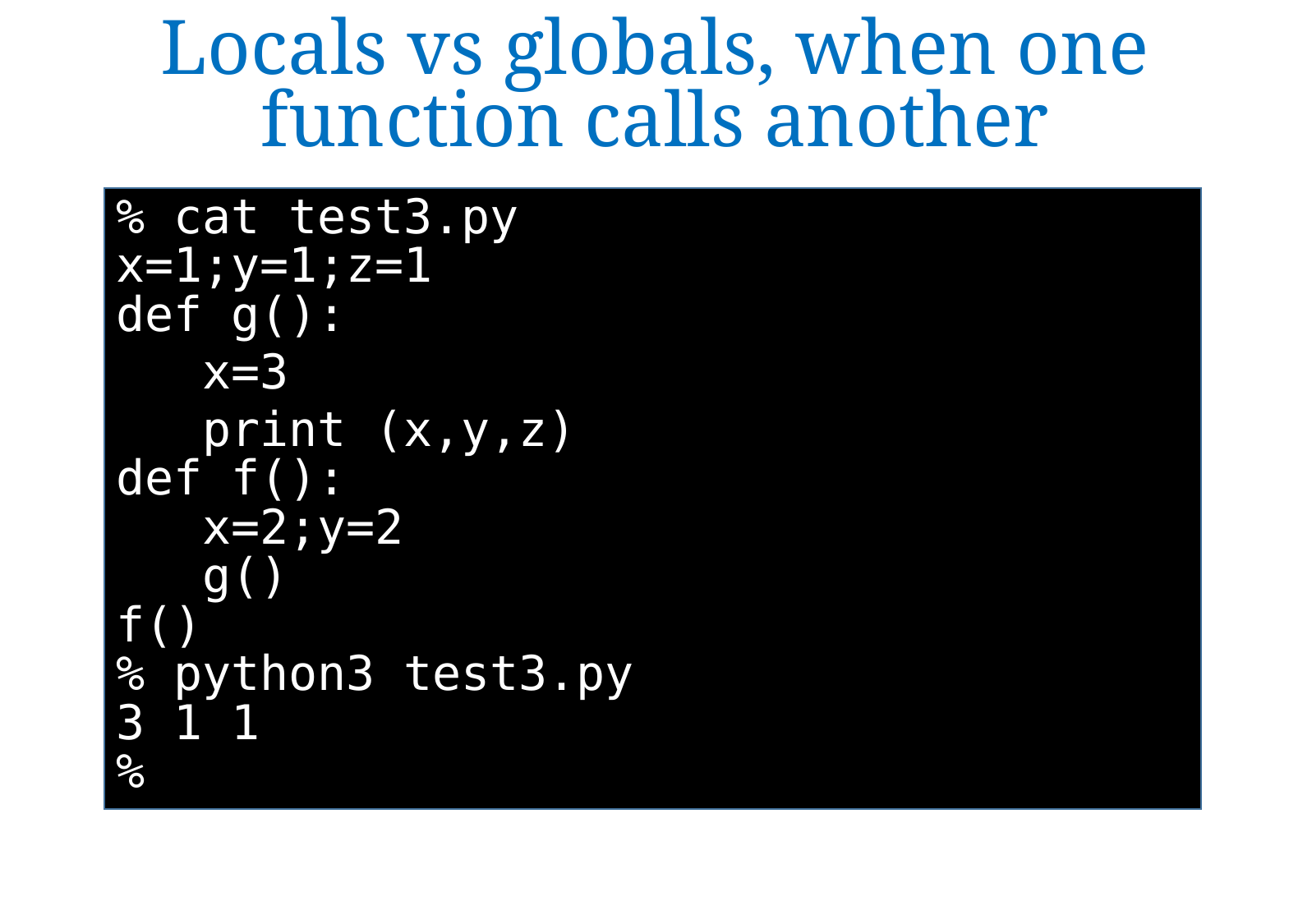

Locals vs globals, when one function calls another
% cat test3.py
x=1;y=1;z=1
def g():
   x=3
   print (x,y,z)
def f():
   x=2;y=2
   g()
f()
% python3 test3.py
3 1 1
%